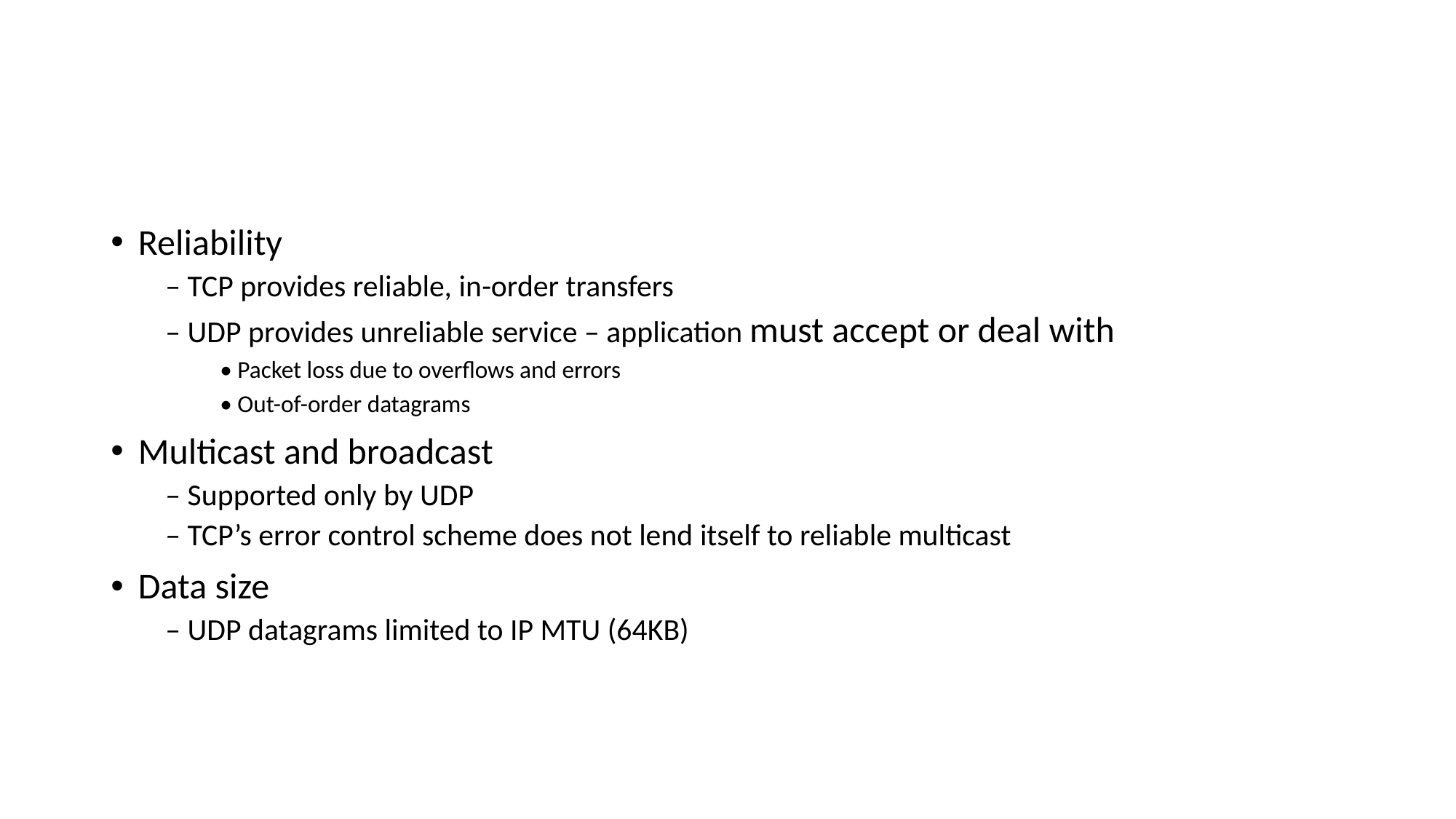

#
Reliability
– TCP provides reliable, in-order transfers
– UDP provides unreliable service – application must accept or deal with
• Packet loss due to overflows and errors
• Out-of-order datagrams
Multicast and broadcast
– Supported only by UDP
– TCP’s error control scheme does not lend itself to reliable multicast
Data size
– UDP datagrams limited to IP MTU (64KB)